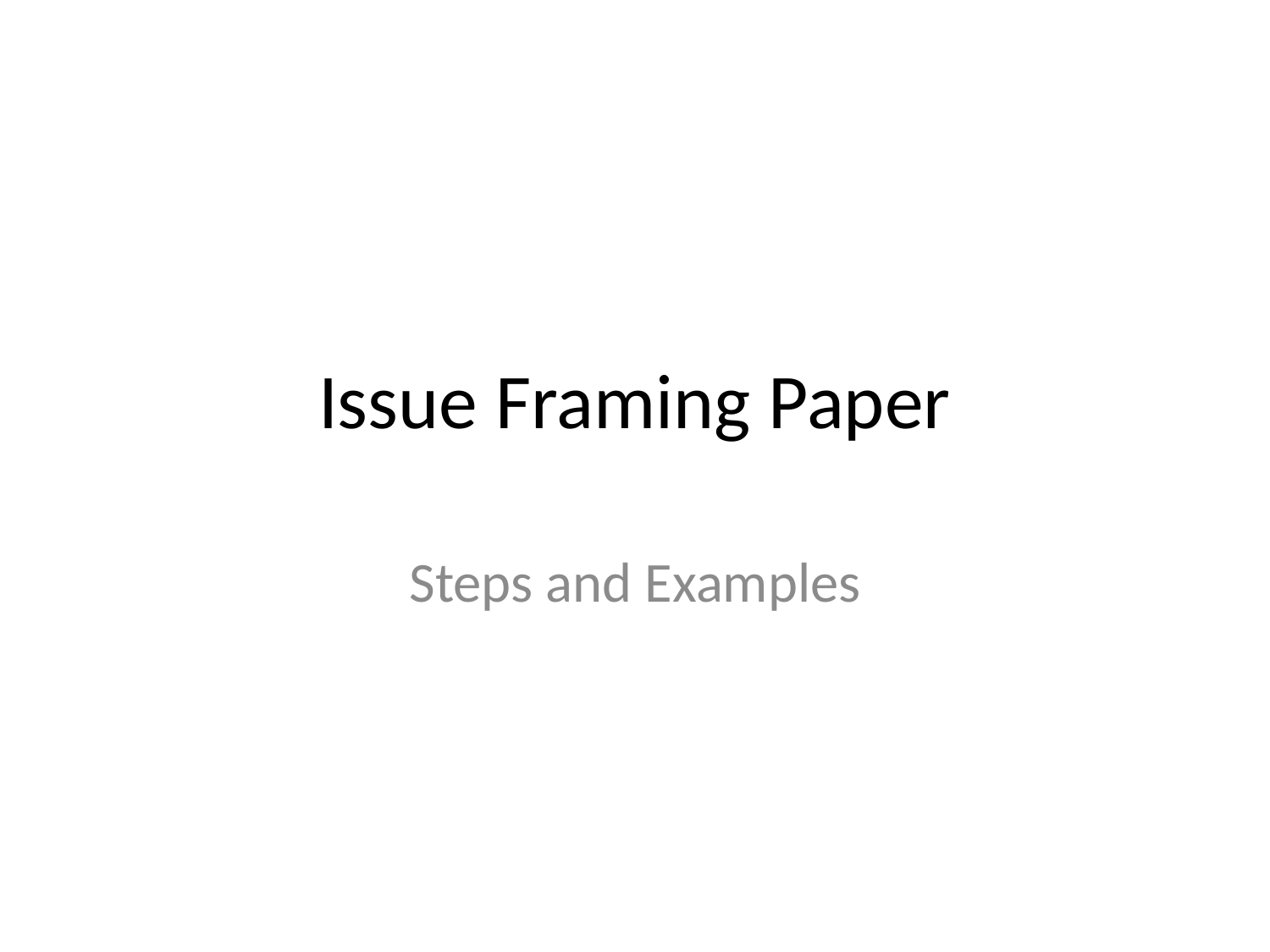

# Issue Framing Paper
Steps and Examples